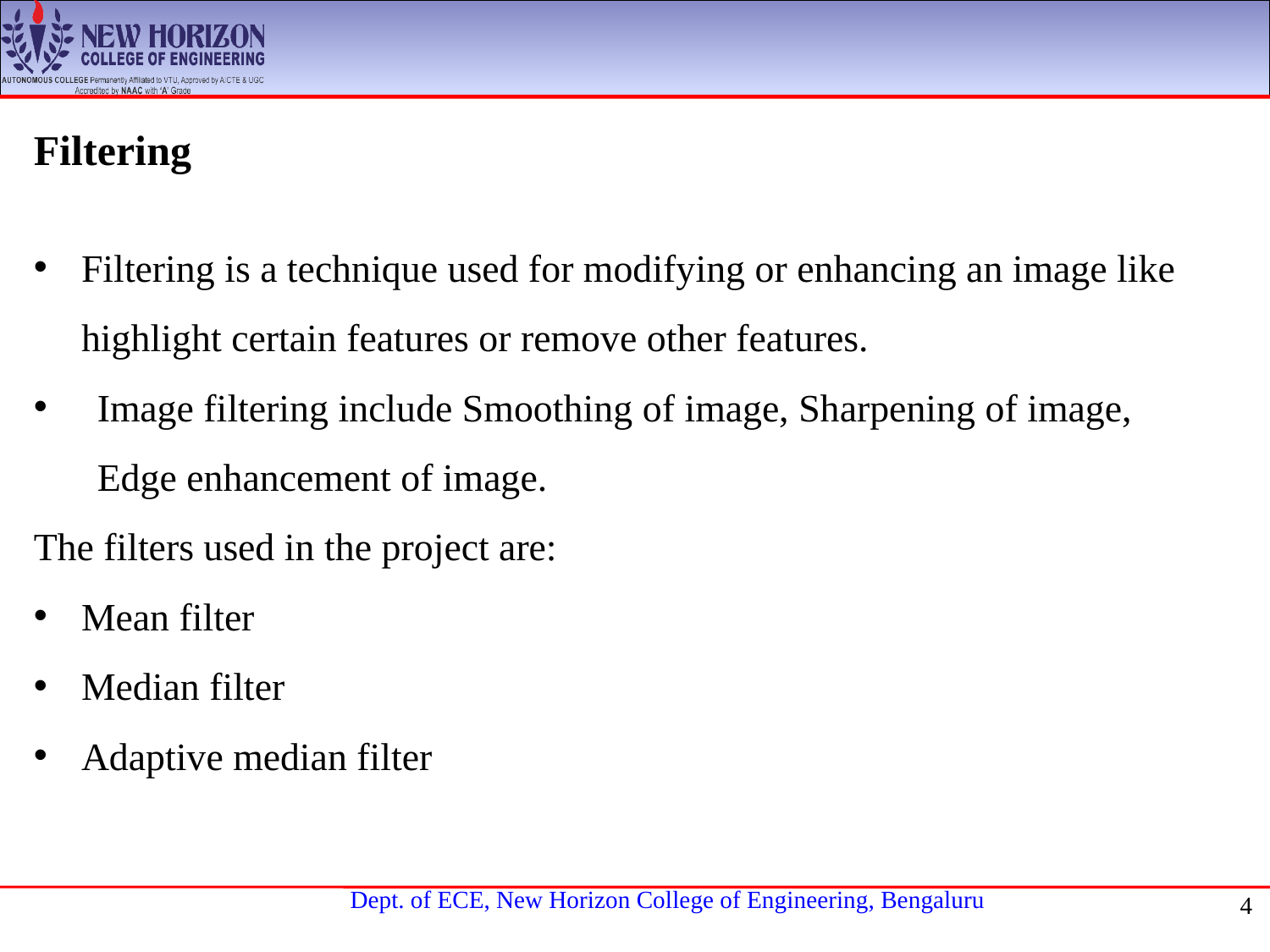

Filtering

Filtering is a technique used for modifying or enhancing an image like highlight certain features or remove other features.
Image filtering include Smoothing of image, Sharpening of image, Edge enhancement of image.
The filters used in the project are:
Mean filter
Median filter
Adaptive median filter

4